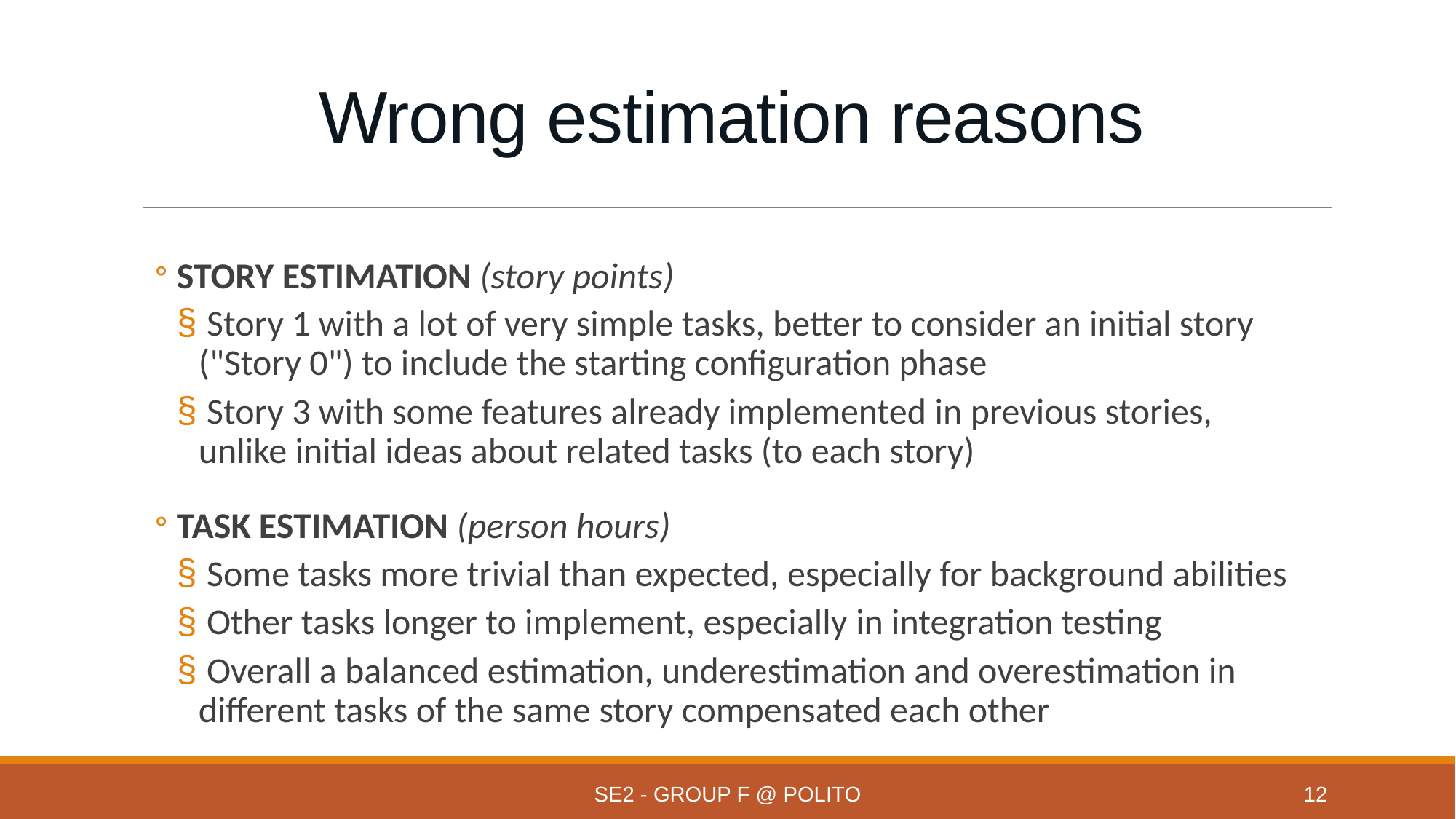

# Wrong estimation reasons
STORY ESTIMATION (story points)
 Story 1 with a lot of very simple tasks, better to consider an initial story ("Story 0") to include the starting configuration phase
 Story 3 with some features already implemented in previous stories, unlike initial ideas about related tasks (to each story)
TASK ESTIMATION (person hours)
 Some tasks more trivial than expected, especially for background abilities
 Other tasks longer to implement, especially in integration testing
 Overall a balanced estimation, underestimation and overestimation in different tasks of the same story compensated each other

SE2 - Group F @ PoliTo
12